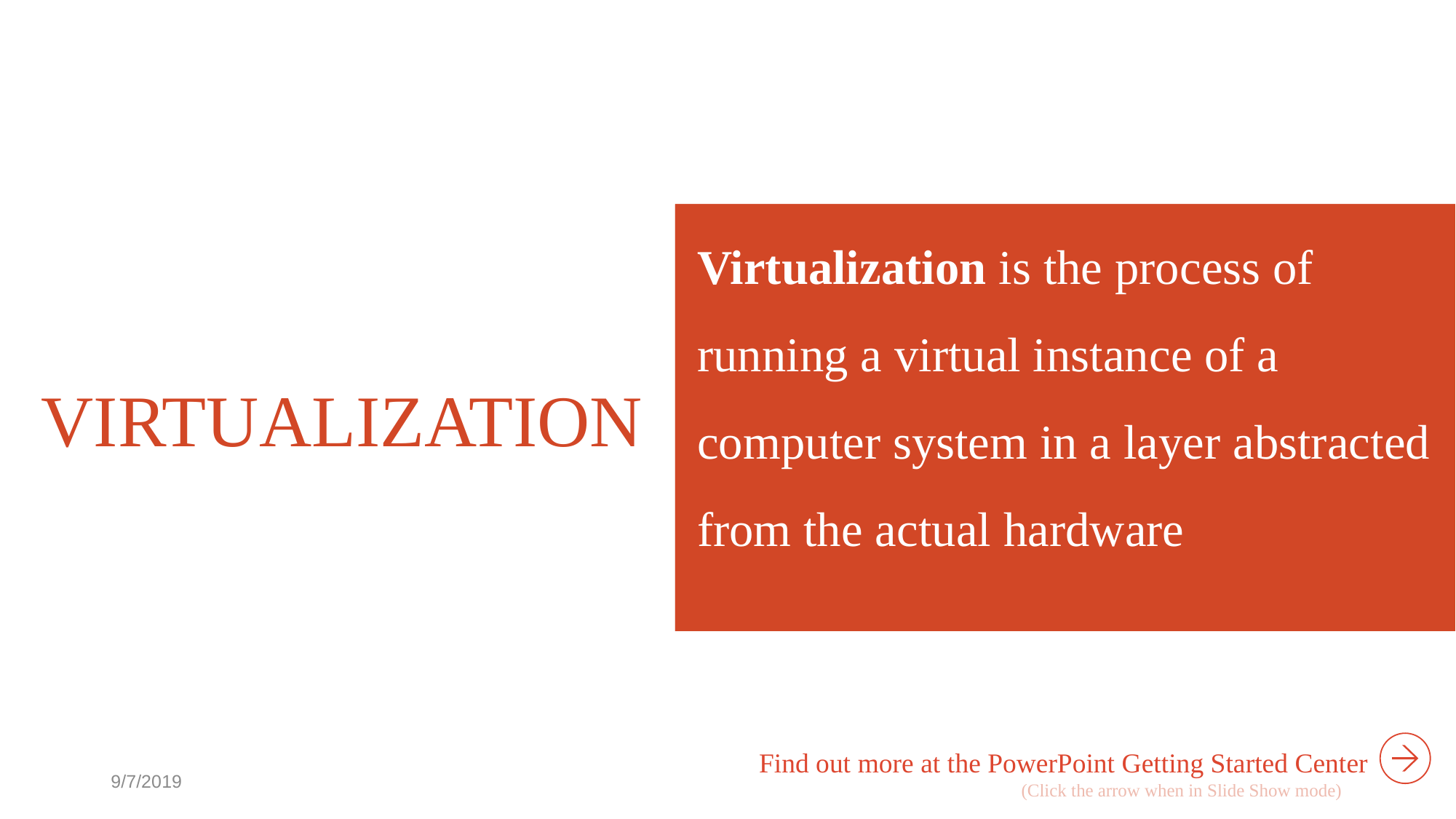

Virtualization is the process of running a virtual instance of a computer system in a layer abstracted from the actual hardware

# VIRTUALIZATION
Find out more at the PowerPoint Getting Started Center

9/7/2019
(Click the arrow when in Slide Show mode)